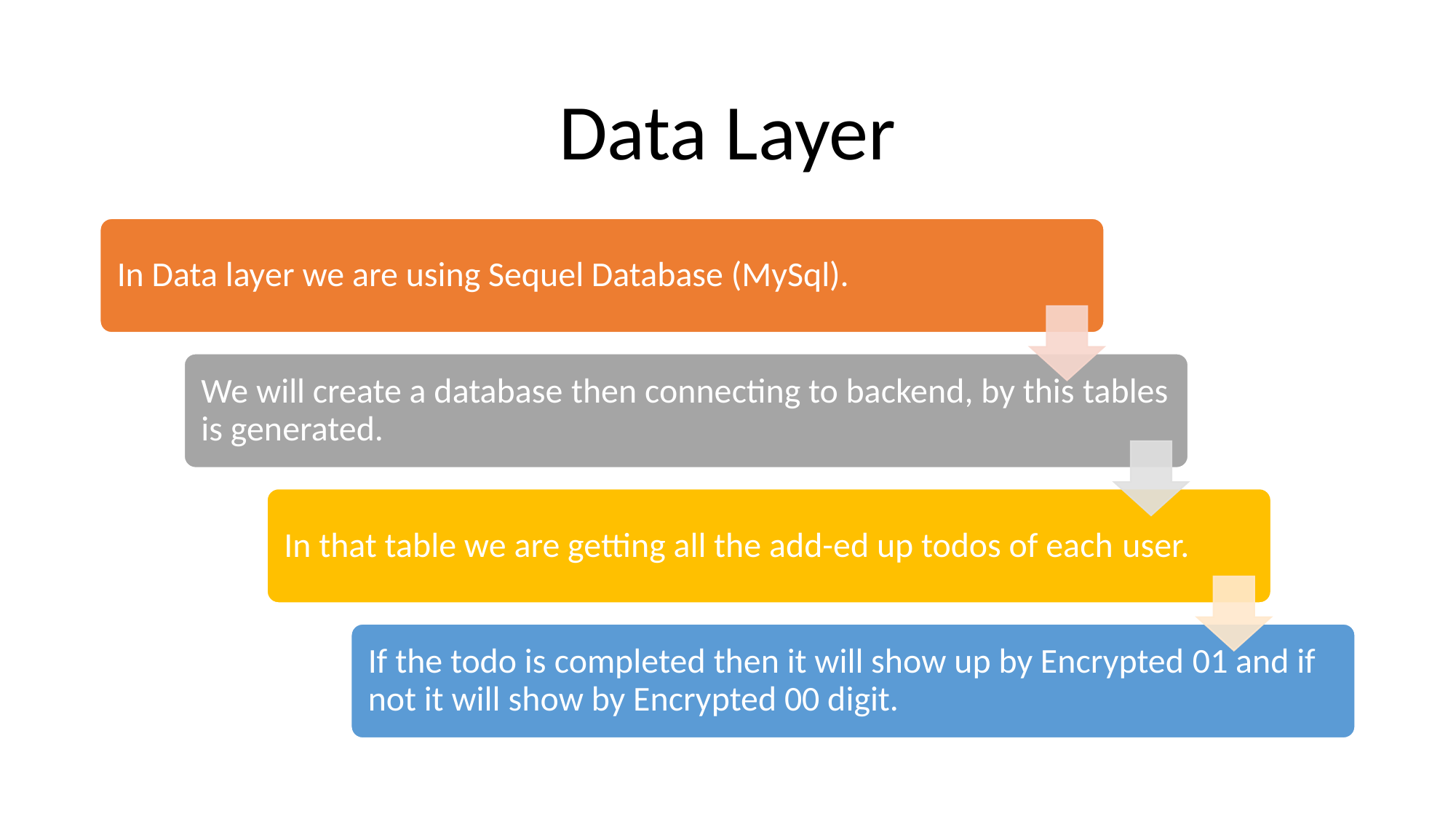

# Data Layer
In Data layer we are using Sequel Database (MySql).
We will create a database then connecting to backend, by this tables is generated.
In that table we are getting all the add-ed up todos of each user.
If the todo is completed then it will show up by Encrypted 01 and if not it will show by Encrypted 00 digit.